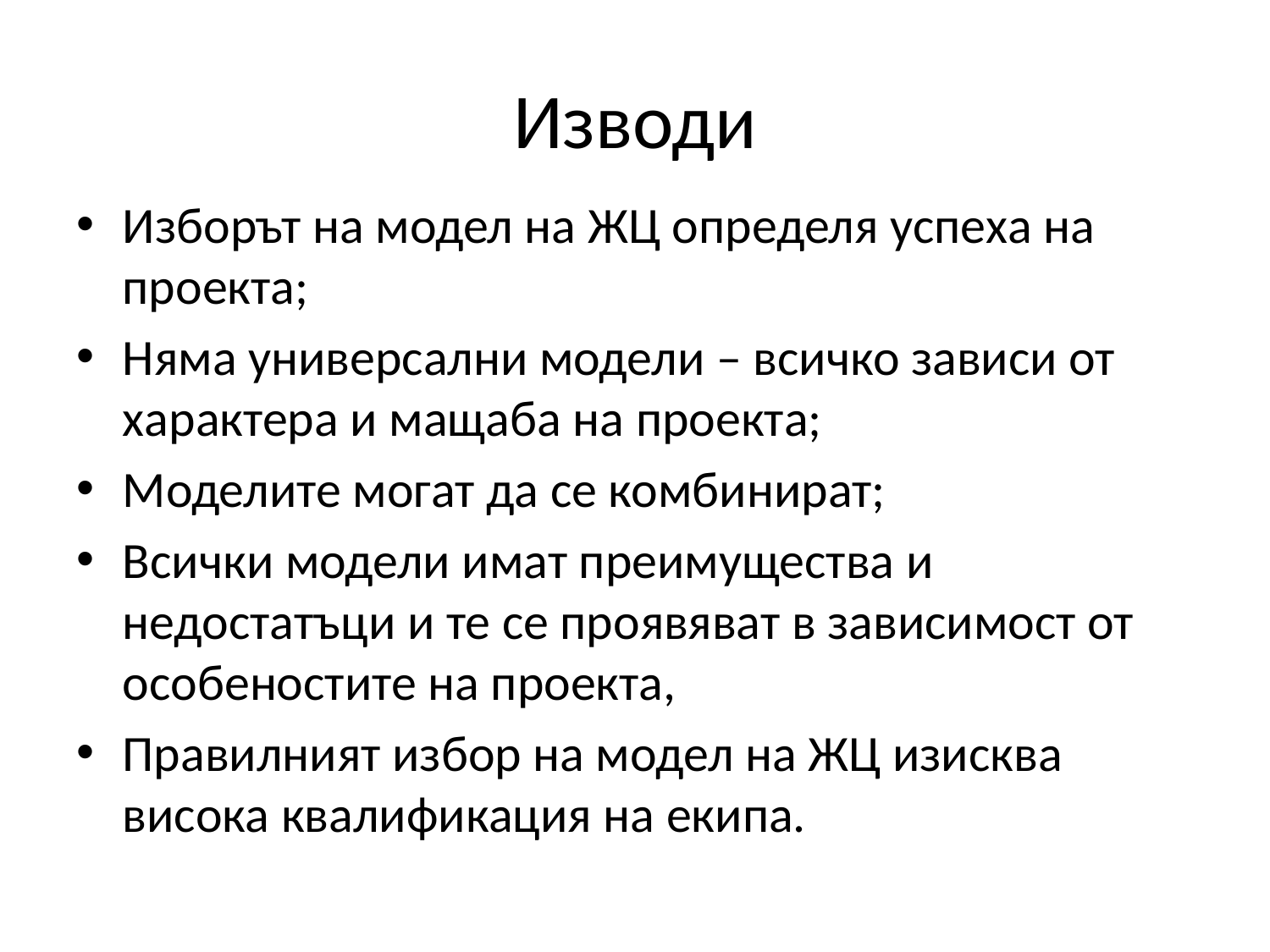

# Изводи
Изборът на модел на ЖЦ определя успеха на проекта;
Няма универсални модели – всичко зависи от характера и мащаба на проекта;
Моделите могат да се комбинират;
Всички модели имат преимущества и недостатъци и те се проявяват в зависимост от особеностите на проекта,
Правилният избор на модел на ЖЦ изисква висока квалификация на екипа.